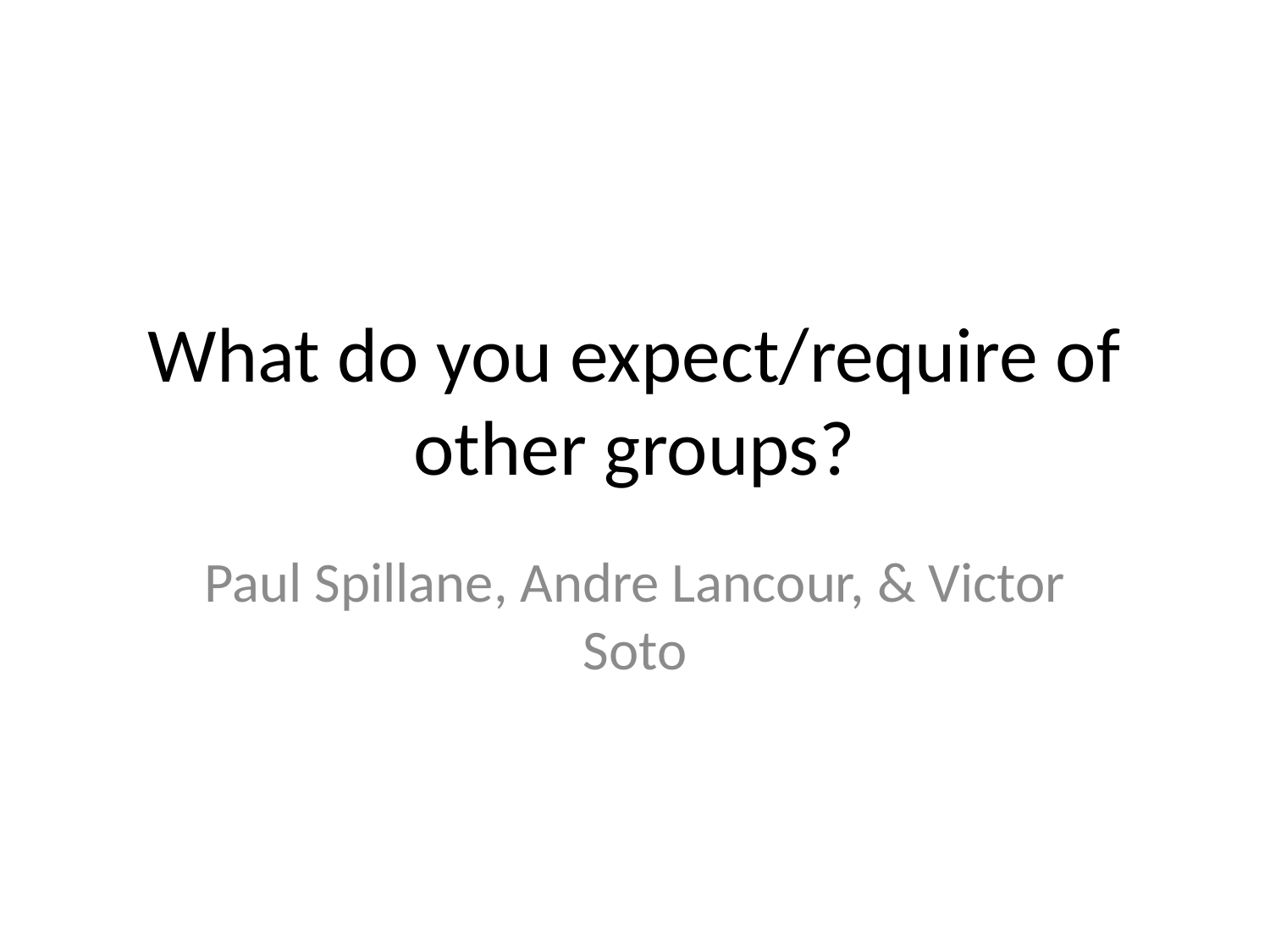

# What do you expect/require of other groups?
Paul Spillane, Andre Lancour, & Victor Soto